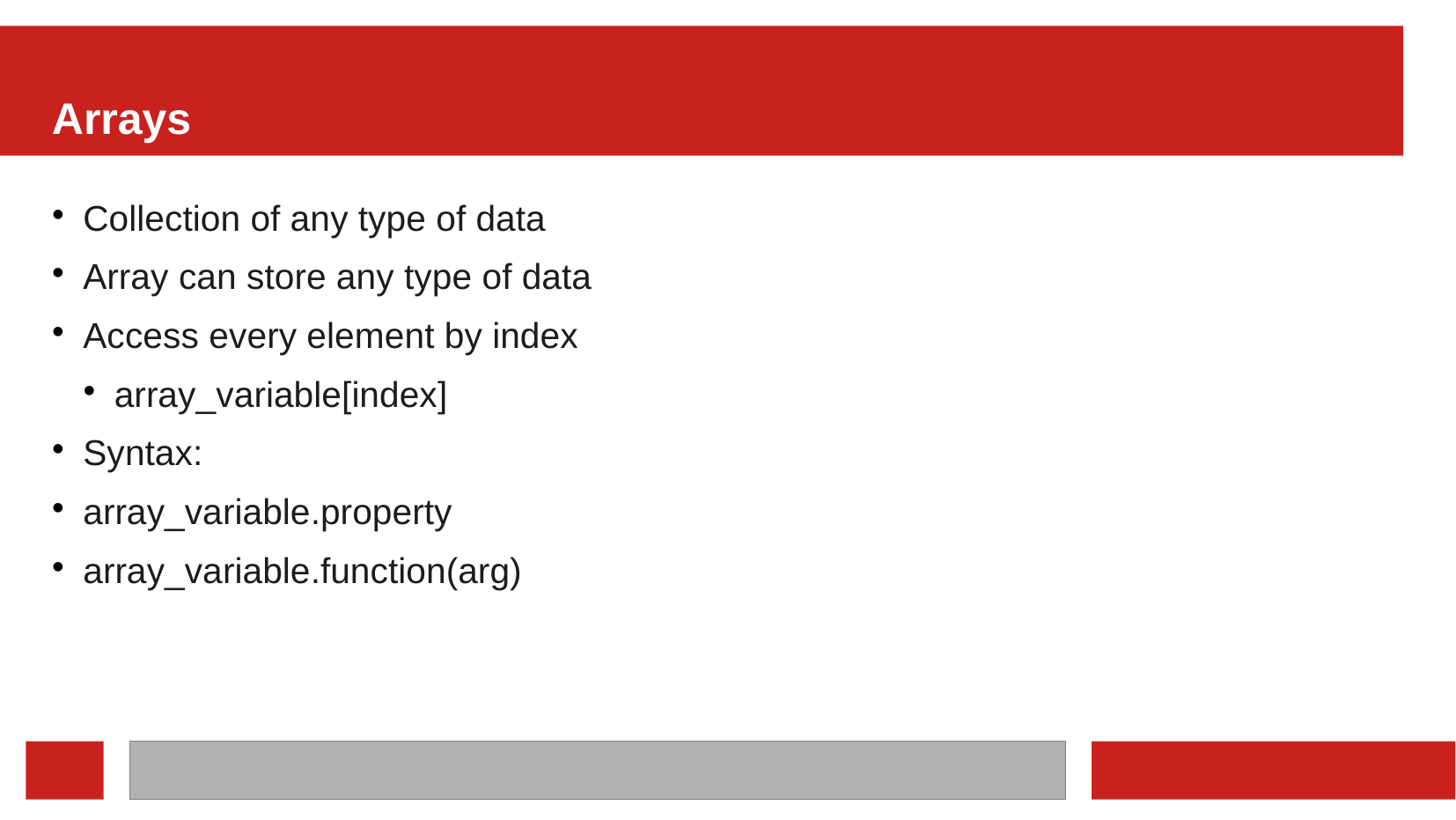

Arrays
Collection of any type of data
Array can store any type of data
Access every element by index
array_variable[index]
Syntax:
array_variable.property
array_variable.function(arg)